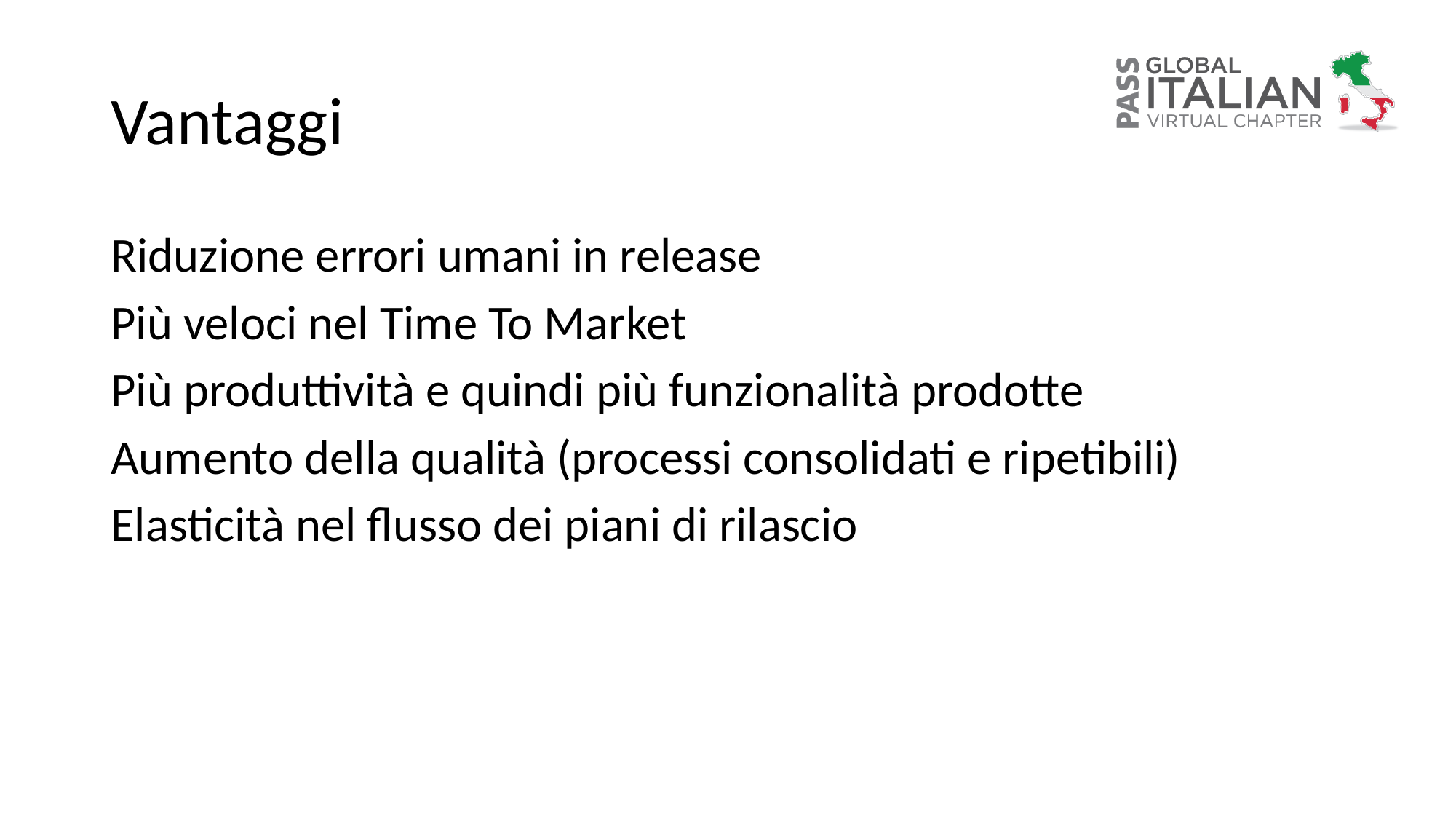

# Vantaggi
Riduzione errori umani in release
Più veloci nel Time To Market
Più produttività e quindi più funzionalità prodotte
Aumento della qualità (processi consolidati e ripetibili)
Elasticità nel flusso dei piani di rilascio